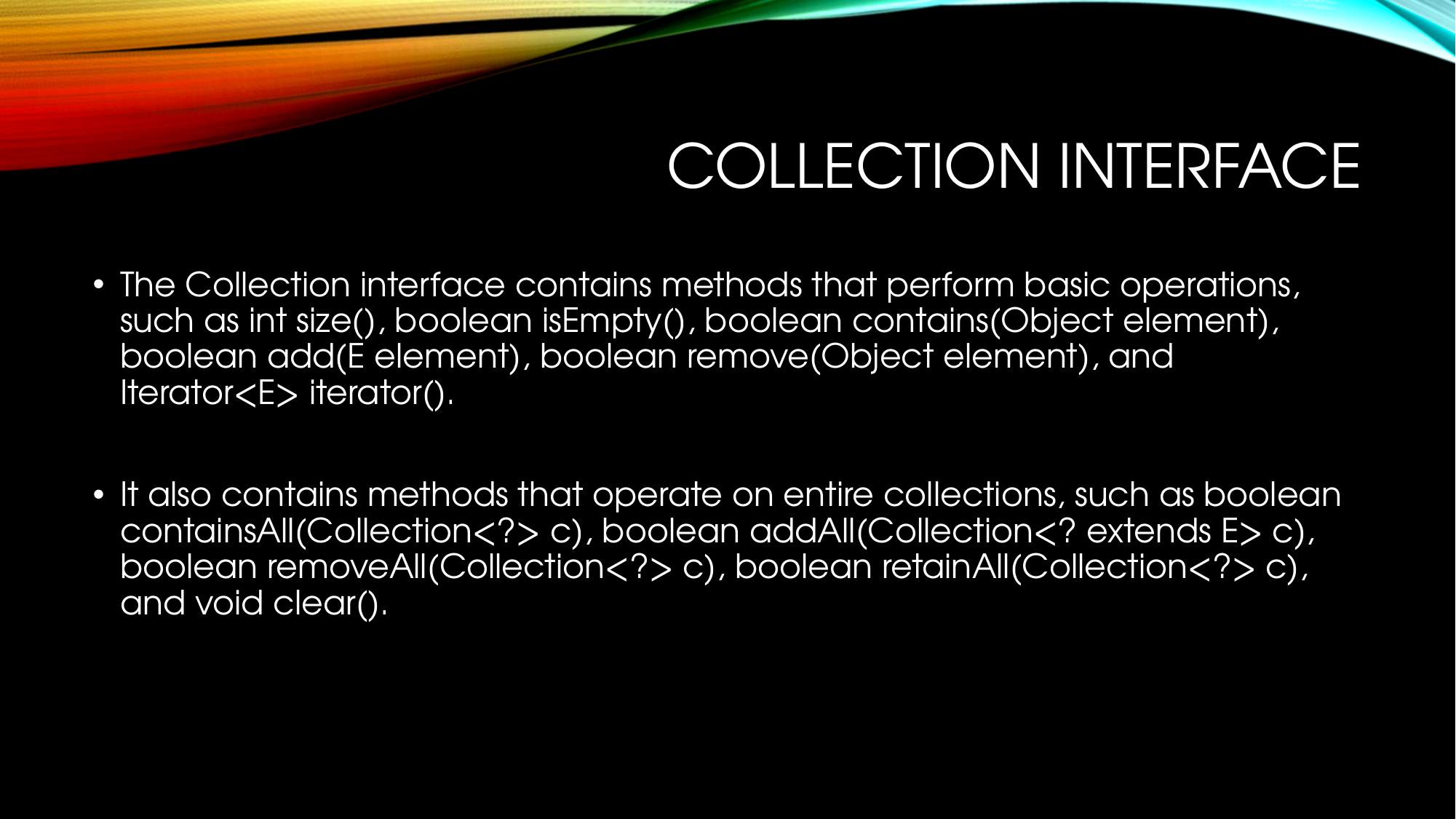

# Collection interface
The Collection interface contains methods that perform basic operations, such as int size(), boolean isEmpty(), boolean contains(Object element), boolean add(E element), boolean remove(Object element), and Iterator<E> iterator().

It also contains methods that operate on entire collections, such as boolean containsAll(Collection<?> c), boolean addAll(Collection<? extends E> c), boolean removeAll(Collection<?> c), boolean retainAll(Collection<?> c), and void clear().